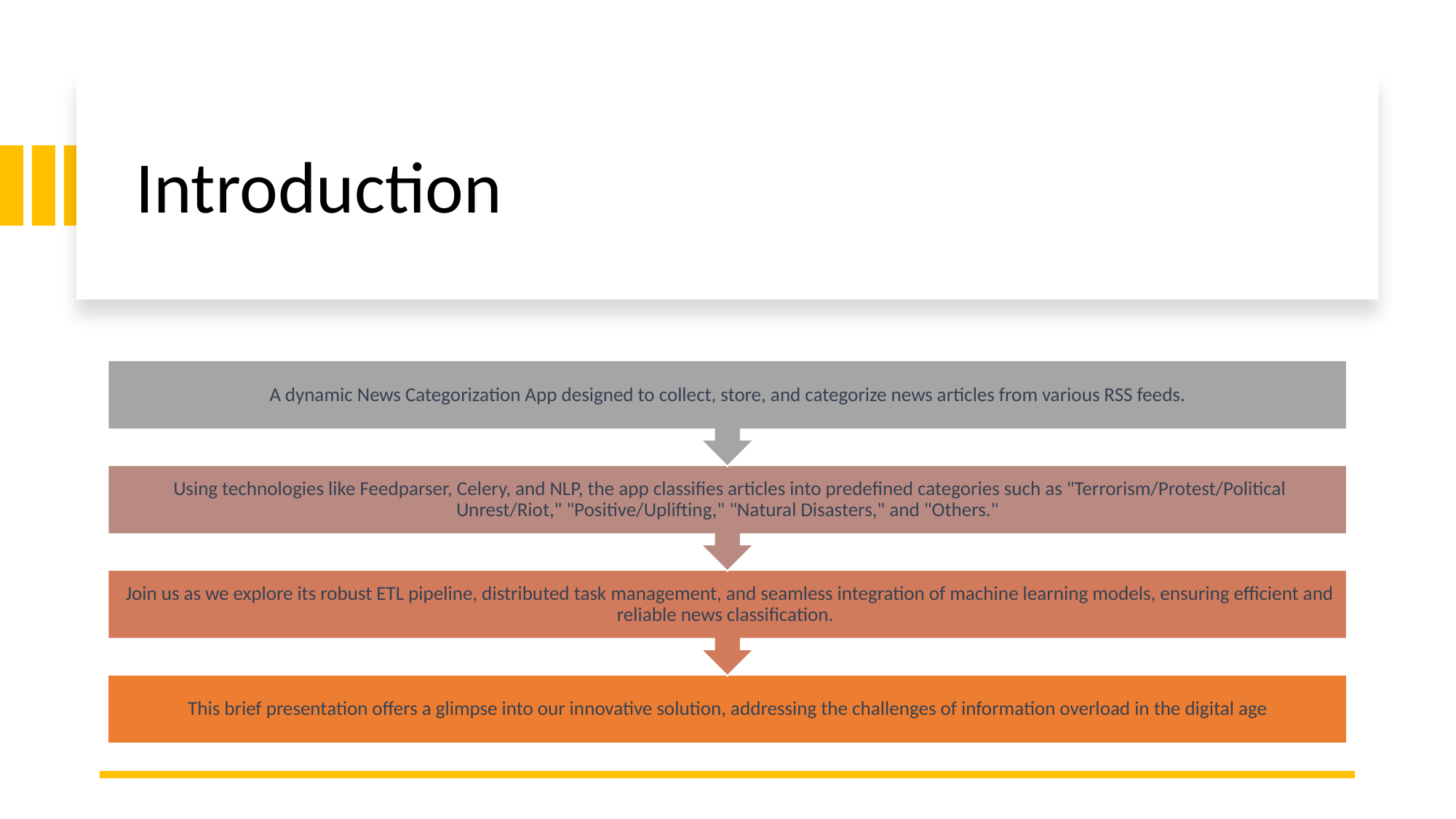

# Introduction

This brief presentation offers a glimpse into our innovative solution, addressing the challenges of information overload in the digital age
 Join us as we explore its robust ETL pipeline, distributed task management, and seamless integration of machine learning models, ensuring efficient and reliable news classification.
 Using technologies like Feedparser, Celery, and NLP, the app classifies articles into predefined categories such as "Terrorism/Protest/Political Unrest/Riot," "Positive/Uplifting," "Natural Disasters," and "Others."
A dynamic News Categorization App designed to collect, store, and categorize news articles from various RSS feeds.